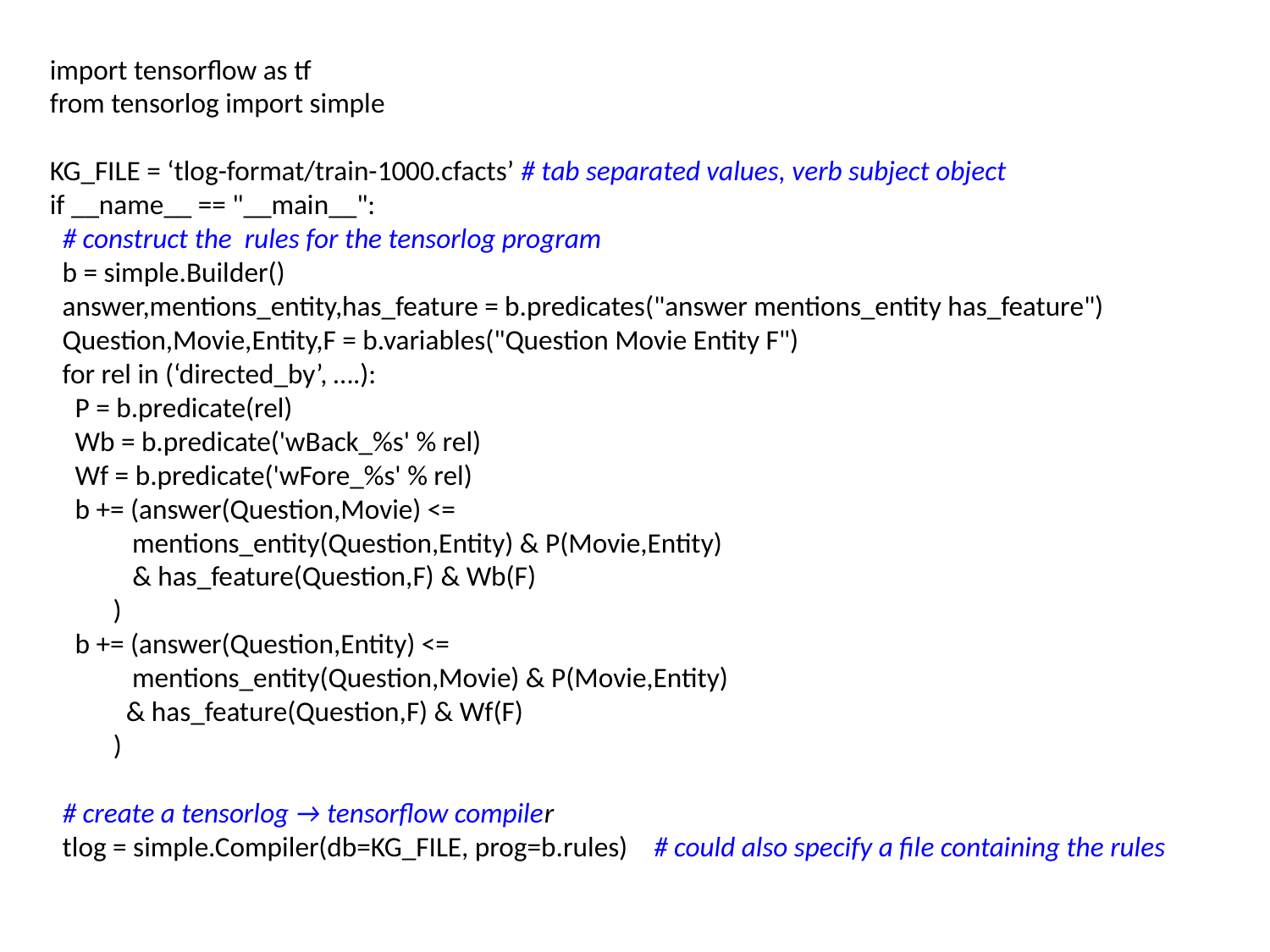

import tensorflow as tf
from tensorlog import simple
KG_FILE = ‘tlog-format/train-1000.cfacts’ # tab separated values, verb subject object
if __name__ == "__main__":
  # construct the  rules for the tensorlog program
  b = simple.Builder()
  answer,mentions_entity,has_feature = b.predicates("answer mentions_entity has_feature")
  Question,Movie,Entity,F = b.variables("Question Movie Entity F")
  for rel in (‘directed_by’, ….):
    P = b.predicate(rel)
    Wb = b.predicate('wBack_%s' % rel)
    Wf = b.predicate('wFore_%s' % rel)
    b += (answer(Question,Movie) <=
             mentions_entity(Question,Entity) & P(Movie,Entity)
             & has_feature(Question,F) & Wb(F)
          )
    b += (answer(Question,Entity) <=
             mentions_entity(Question,Movie) & P(Movie,Entity)
            & has_feature(Question,F) & Wf(F)
          )

  # create a tensorlog → tensorflow compiler
  tlog = simple.Compiler(db=KG_FILE, prog=b.rules)    # could also specify a file containing the rules